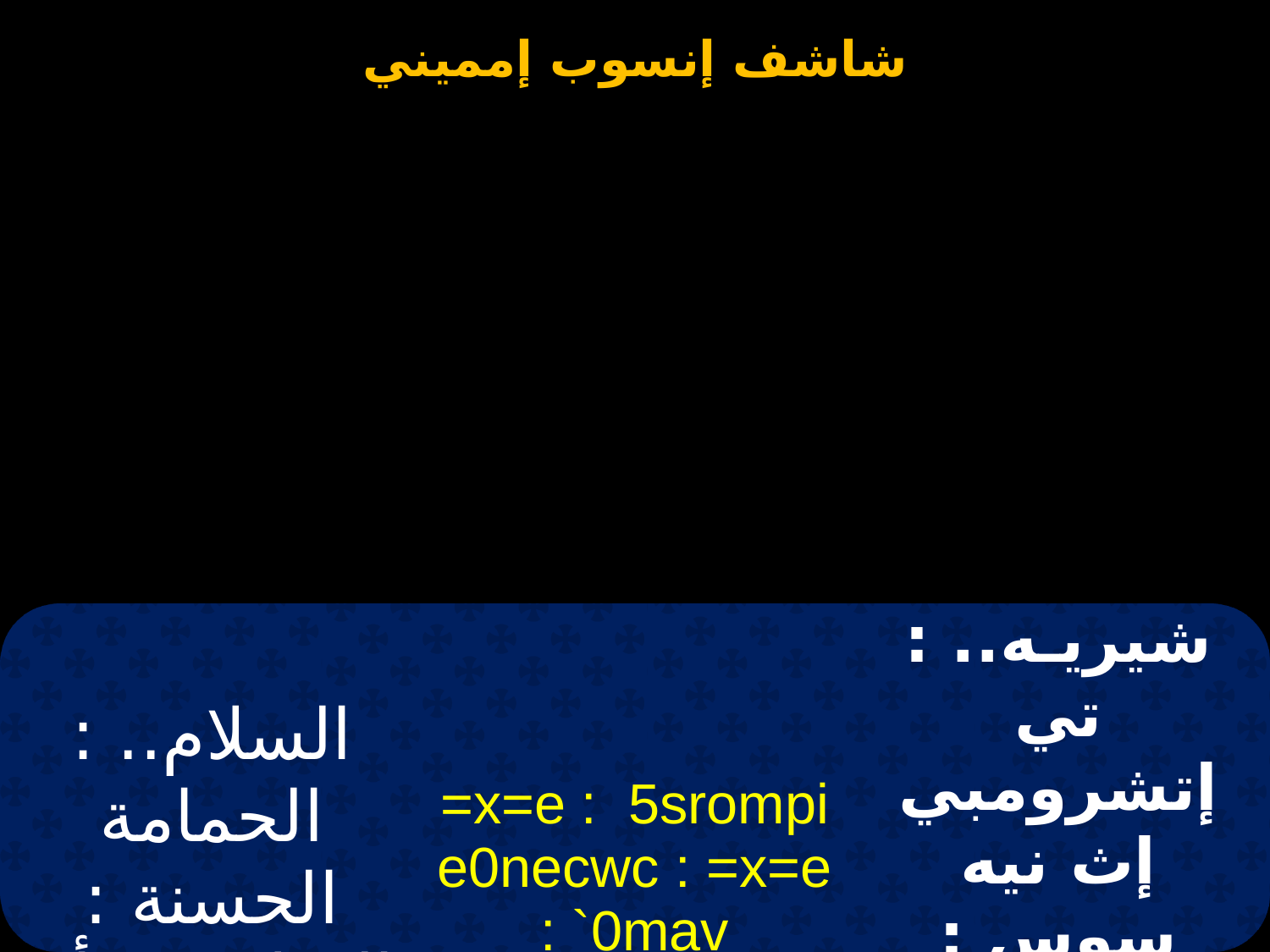

| السلام.. : الحمامة الحسنة : السلام.. : أم ابن الله | =x=e : 5srompi e0necwc : =x=e : `0mav `nVioc )eoc | شيريـه.. : تي إتشرومبي إث نيه سوس : شيريه.. : إث ماف إن يوس ثيئوس. |
| --- | --- | --- |